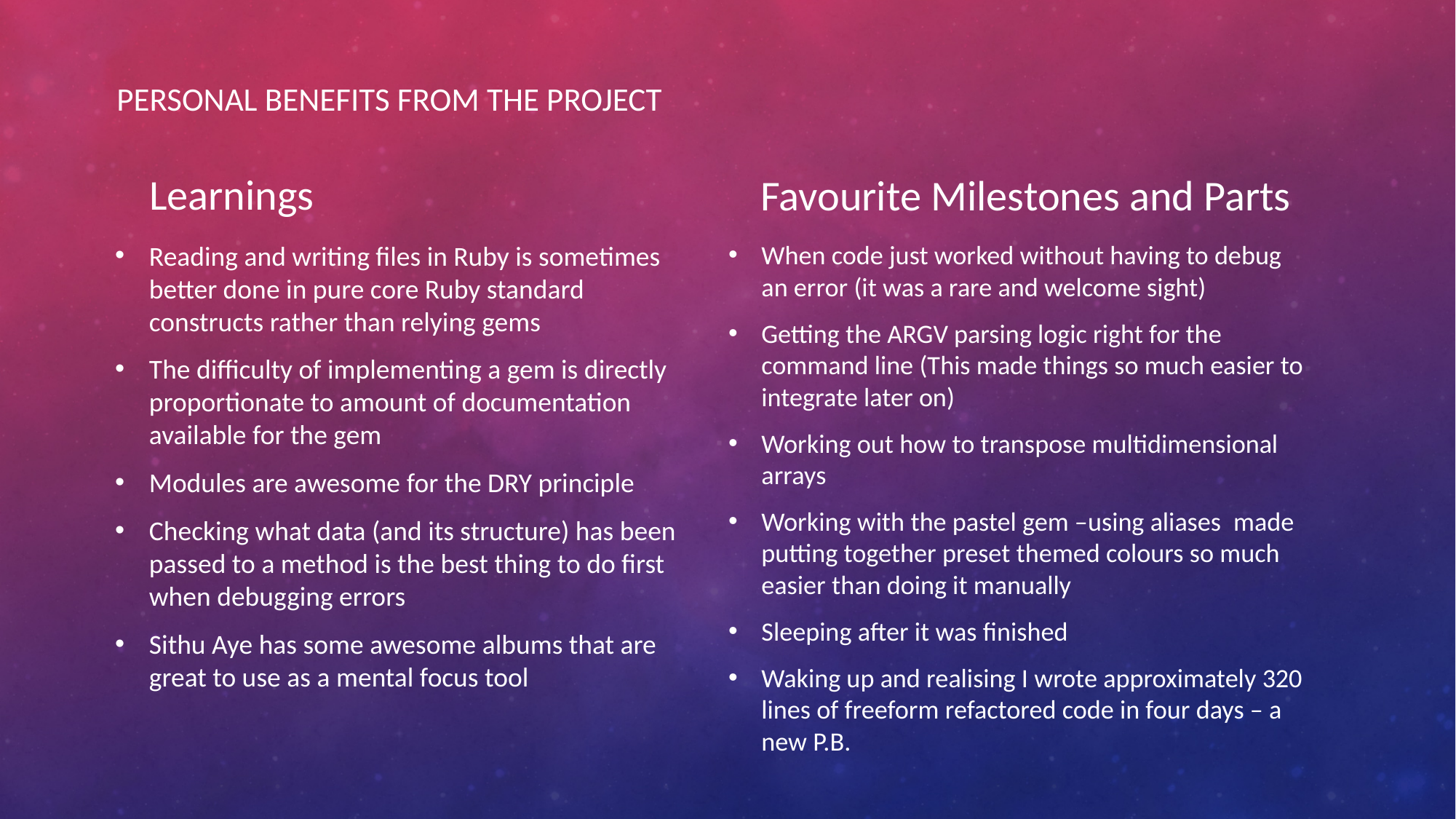

# Personal Benefits from the project
Learnings
Favourite Milestones and Parts
Reading and writing files in Ruby is sometimes better done in pure core Ruby standard constructs rather than relying gems
The difficulty of implementing a gem is directly proportionate to amount of documentation available for the gem
Modules are awesome for the DRY principle
Checking what data (and its structure) has been passed to a method is the best thing to do first when debugging errors
Sithu Aye has some awesome albums that are great to use as a mental focus tool

When code just worked without having to debug an error (it was a rare and welcome sight)
Getting the ARGV parsing logic right for the command line (This made things so much easier to integrate later on)
Working out how to transpose multidimensional arrays
Working with the pastel gem –using aliases  made putting together preset themed colours so much easier than doing it manually
Sleeping after it was finished
Waking up and realising I wrote approximately 320 lines of freeform refactored code in four days – a new P.B.